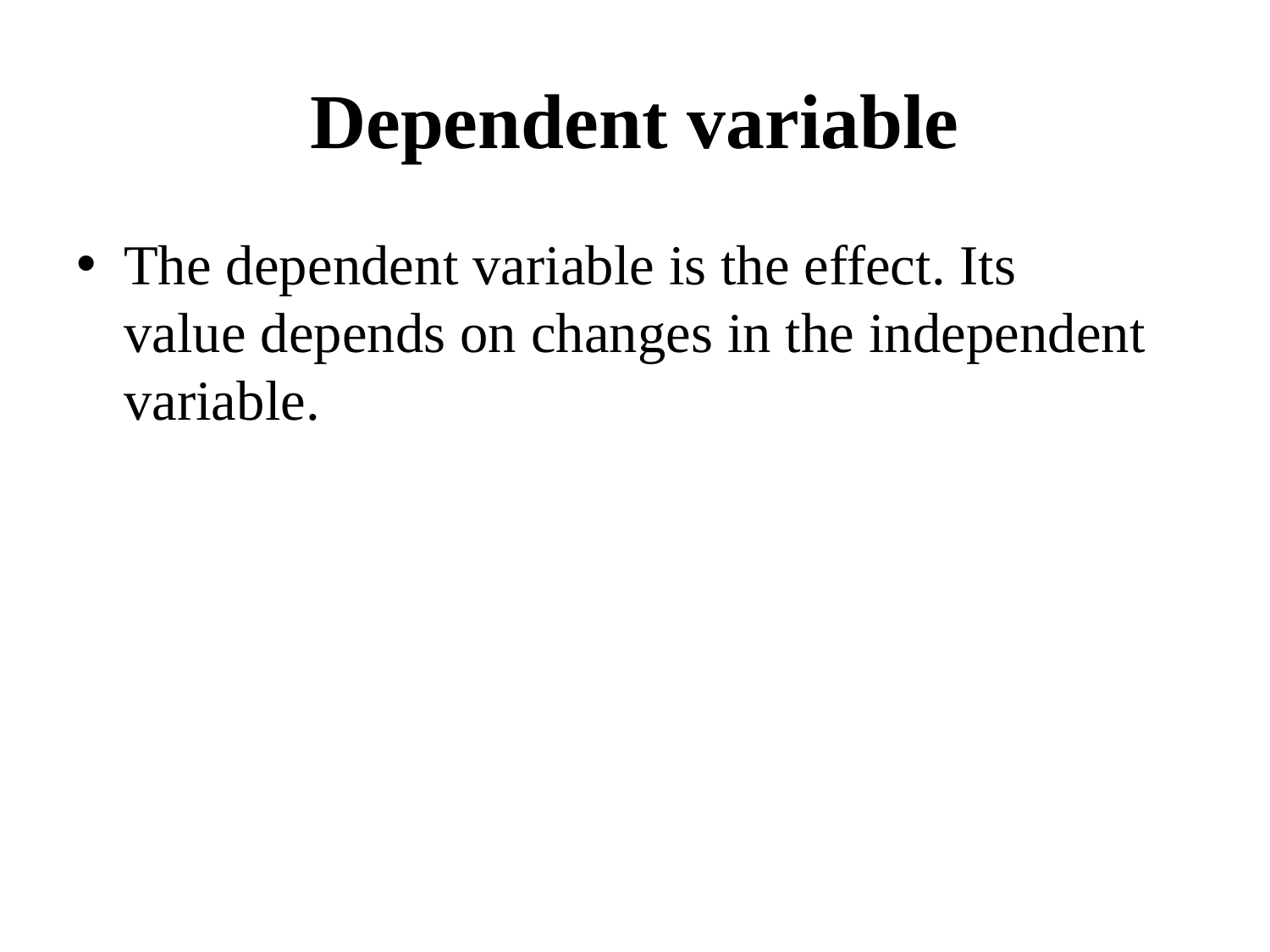

# Dependent variable
The dependent variable is the effect. Its value depends on changes in the independent variable.